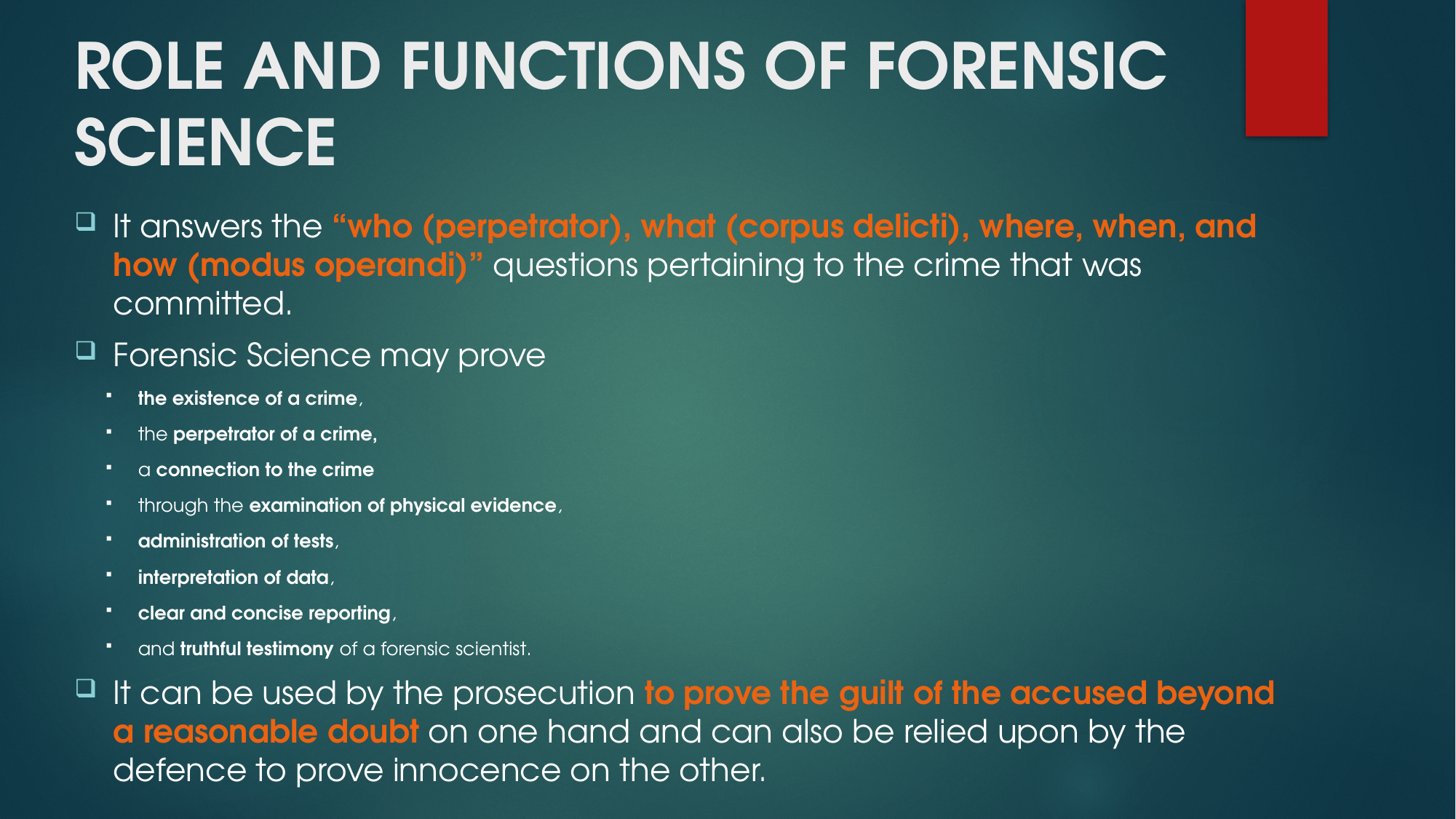

# ROLE AND FUNCTIONS OF FORENSIC SCIENCE
It answers the “who (perpetrator), what (corpus delicti), where, when, and how (modus operandi)” questions pertaining to the crime that was committed.
Forensic Science may prove
the existence of a crime,
the perpetrator of a crime,
a connection to the crime
through the examination of physical evidence,
administration of tests,
interpretation of data,
clear and concise reporting,
and truthful testimony of a forensic scientist.
It can be used by the prosecution to prove the guilt of the accused beyond a reasonable doubt on one hand and can also be relied upon by the defence to prove innocence on the other.